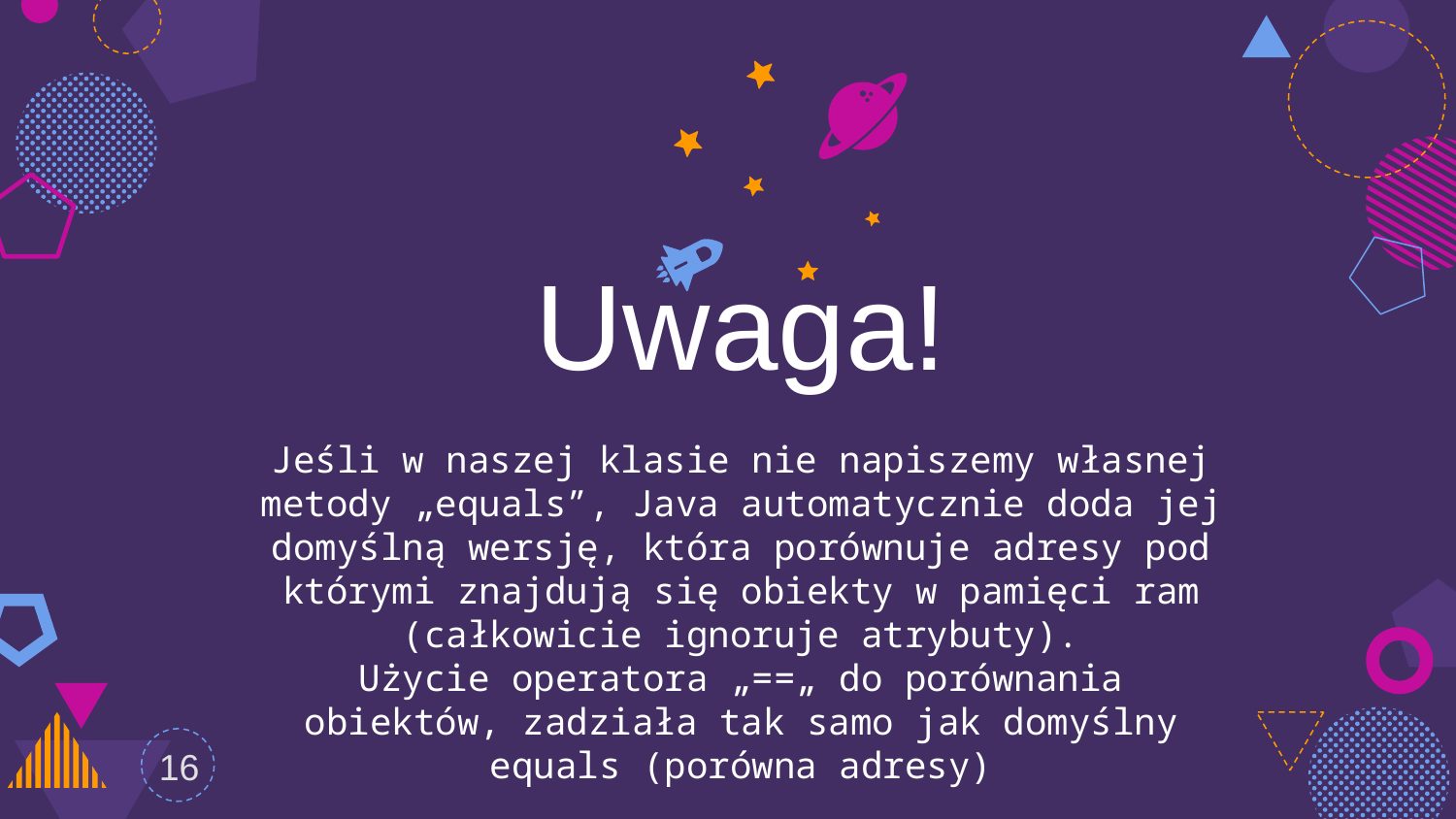

Uwaga!

Jeśli w naszej klasie nie napiszemy własnej metody „equals”, Java automatycznie doda jej domyślną wersję, która porównuje adresy pod którymi znajdują się obiekty w pamięci ram (całkowicie ignoruje atrybuty).
Użycie operatora „==„ do porównania obiektów, zadziała tak samo jak domyślny equals (porówna adresy)
16